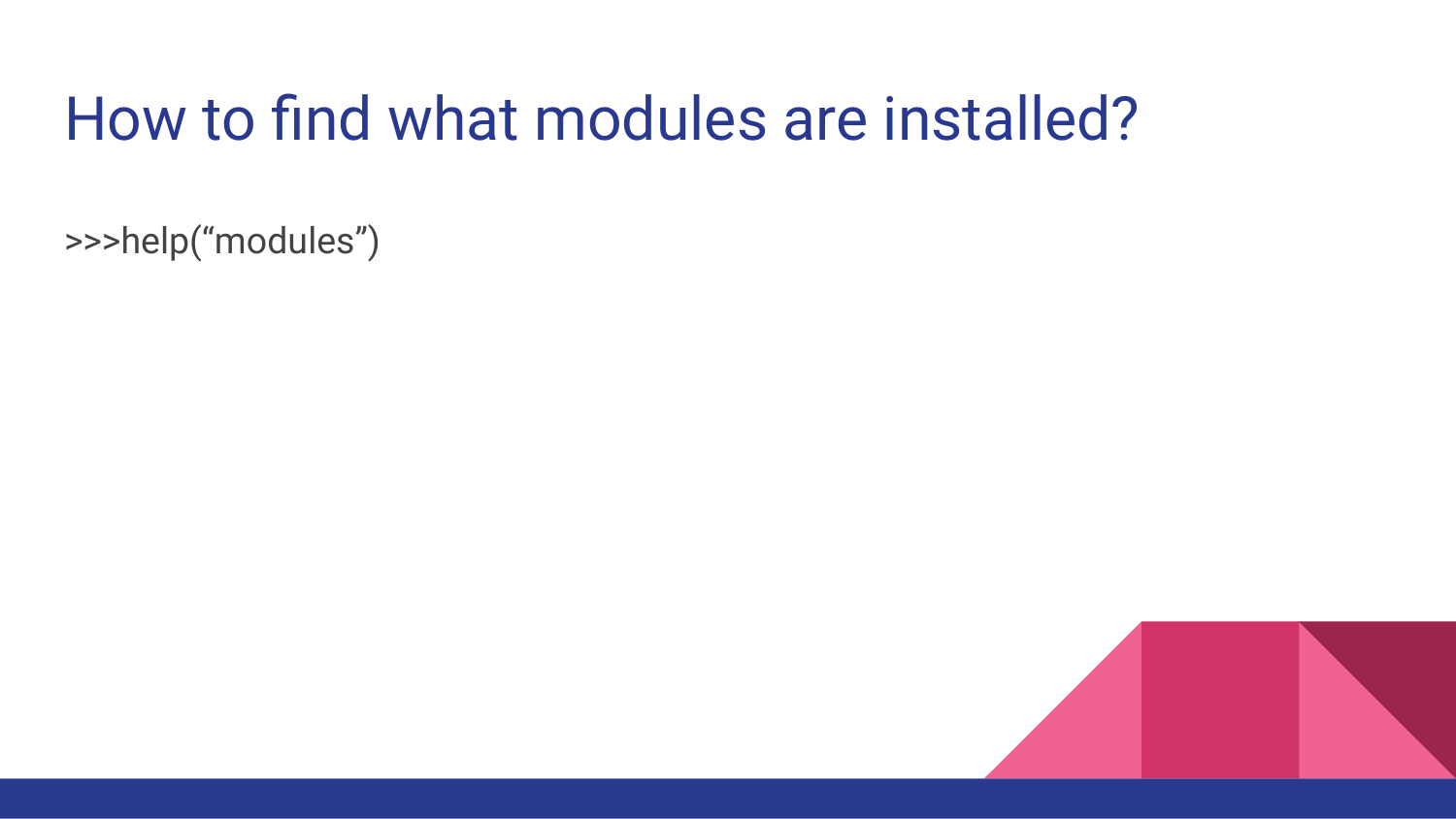

# How to find what modules are installed?
>>>help(“modules”)